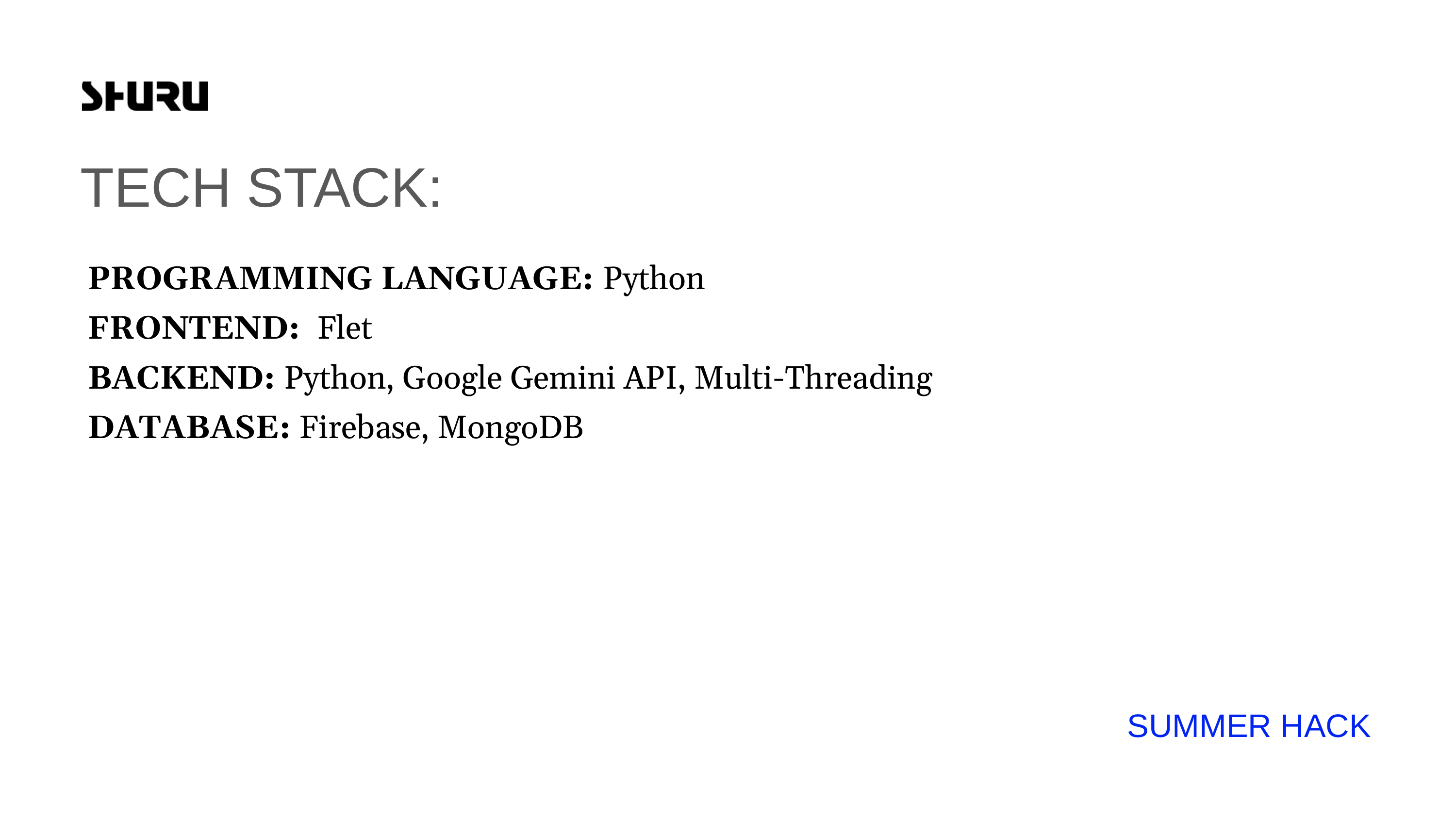

TECH STACK:
PROGRAMMING LANGUAGE: Python
FRONTEND:  Flet
BACKEND: Python, Google Gemini API, Multi-Threading
DATABASE: Firebase, MongoDB
SUMMER HACK